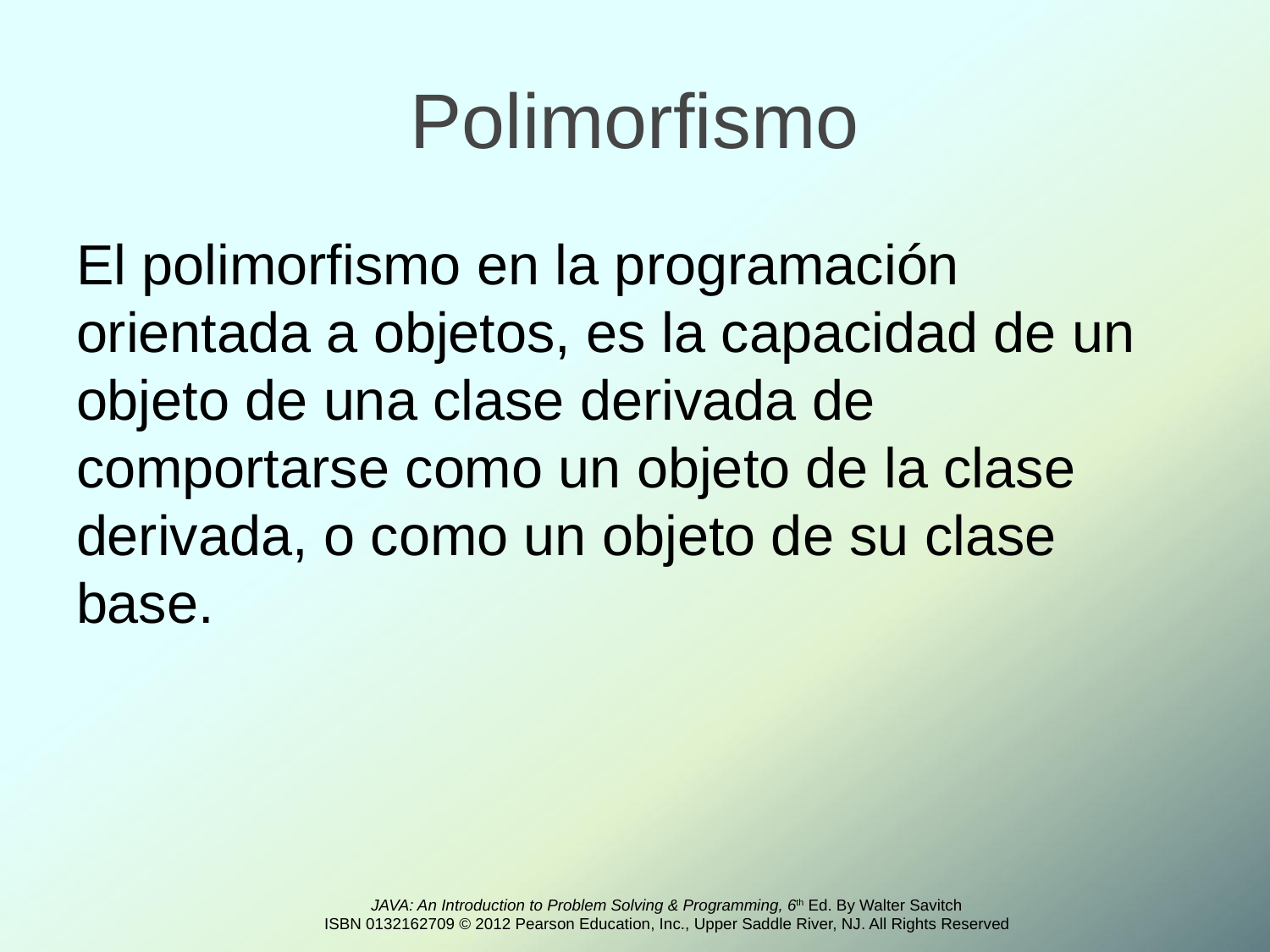

# Polimorfismo
El polimorfismo en la programación orientada a objetos, es la capacidad de un objeto de una clase derivada de comportarse como un objeto de la clase derivada, o como un objeto de su clase base.